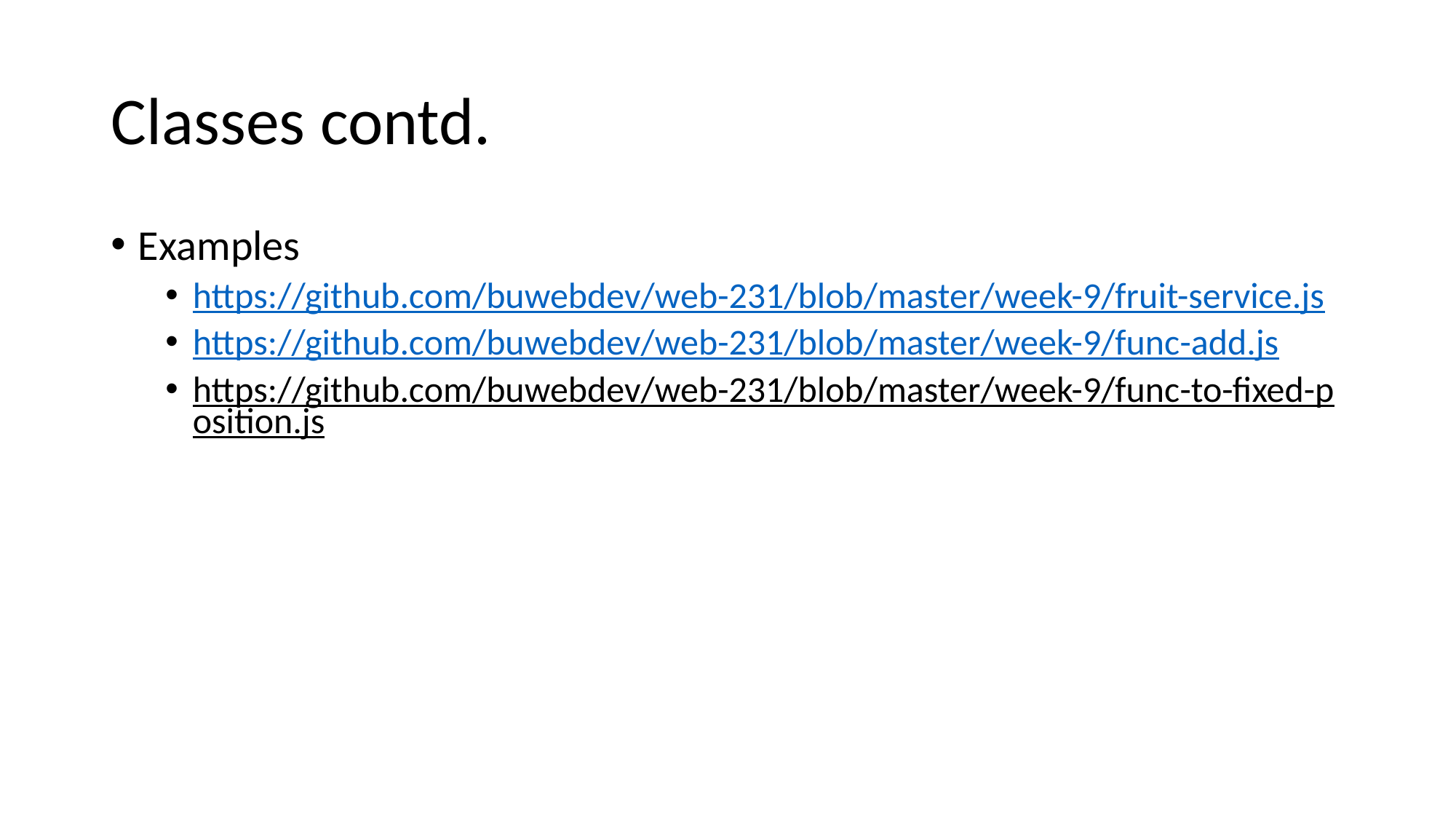

# Classes contd.
Examples
https://github.com/buwebdev/web-231/blob/master/week-9/fruit-service.js
https://github.com/buwebdev/web-231/blob/master/week-9/func-add.js
https://github.com/buwebdev/web-231/blob/master/week-9/func-to-fixed-position.js